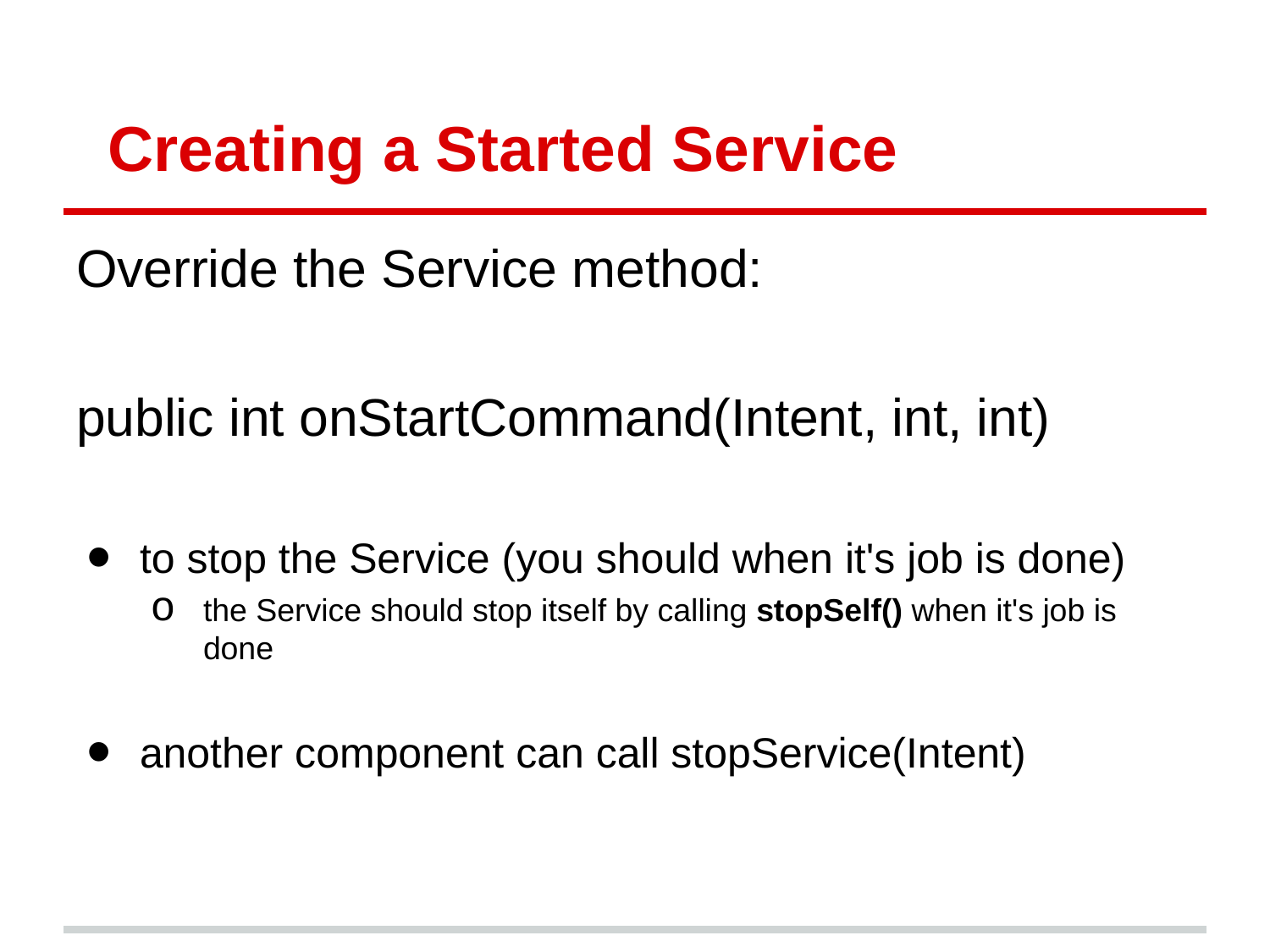

# Creating a Started Service
Override the Service method:

public int onStartCommand(Intent, int, int)

to stop the Service (you should when it's job is done)
the Service should stop itself by calling stopSelf() when it's job is done

another component can call stopService(Intent)